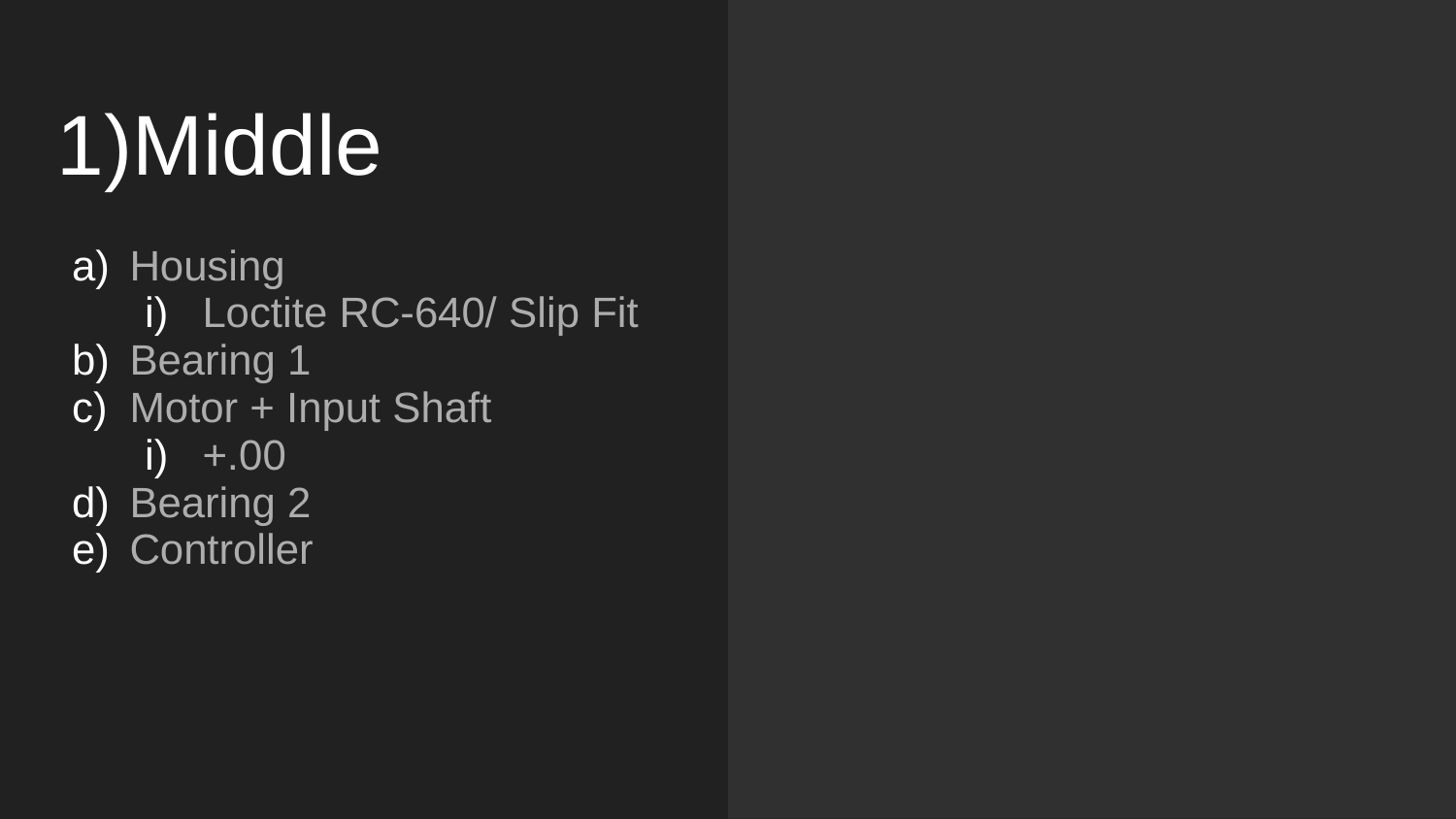

# Middle

Housing
Loctite RC-640/ Slip Fit
Bearing 1
Motor + Input Shaft
+.00
Bearing 2
Controller